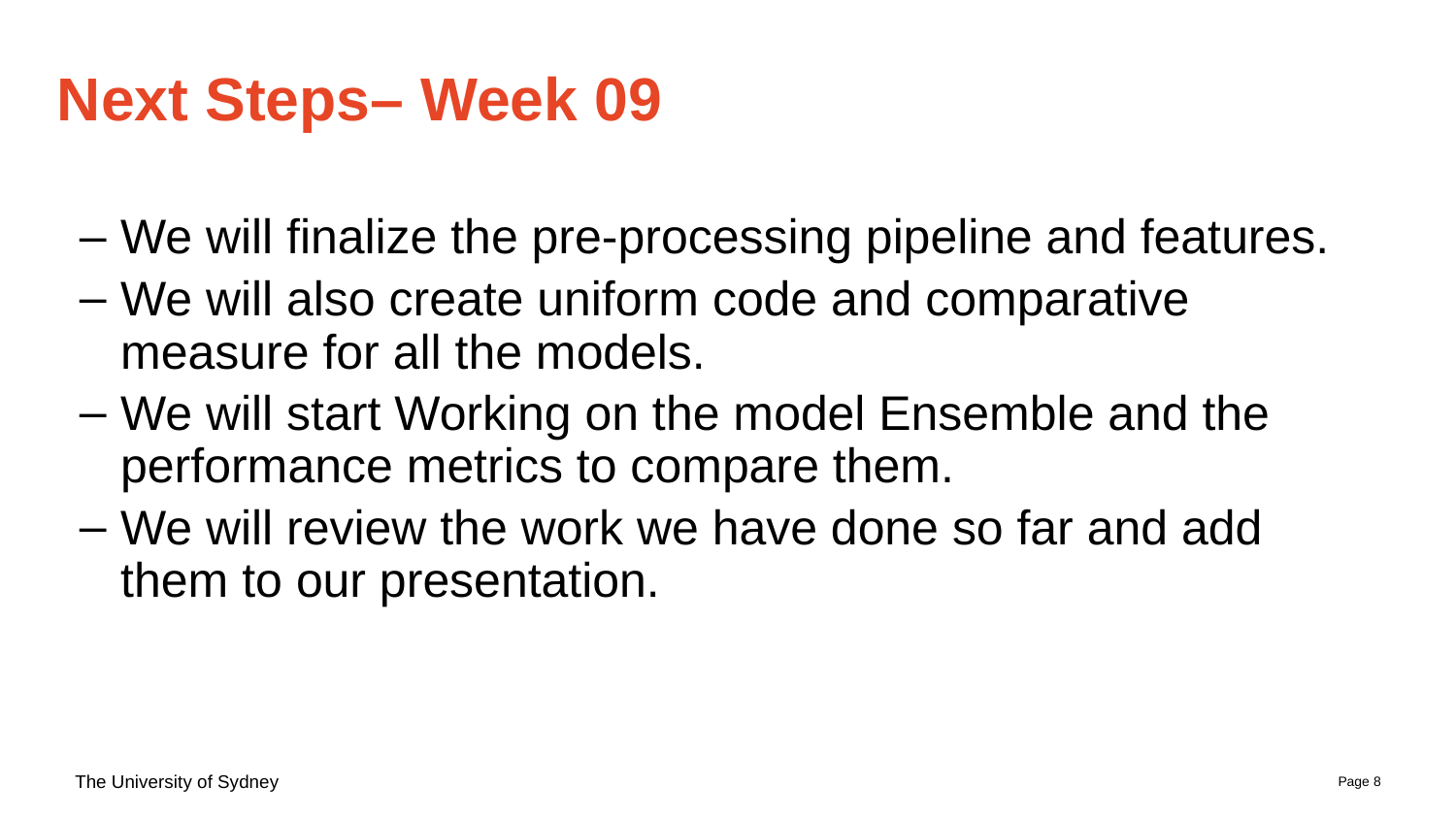

# Next Steps– Week 09
We will finalize the pre-processing pipeline and features.
We will also create uniform code and comparative measure for all the models.
We will start Working on the model Ensemble and the performance metrics to compare them.
We will review the work we have done so far and add them to our presentation.